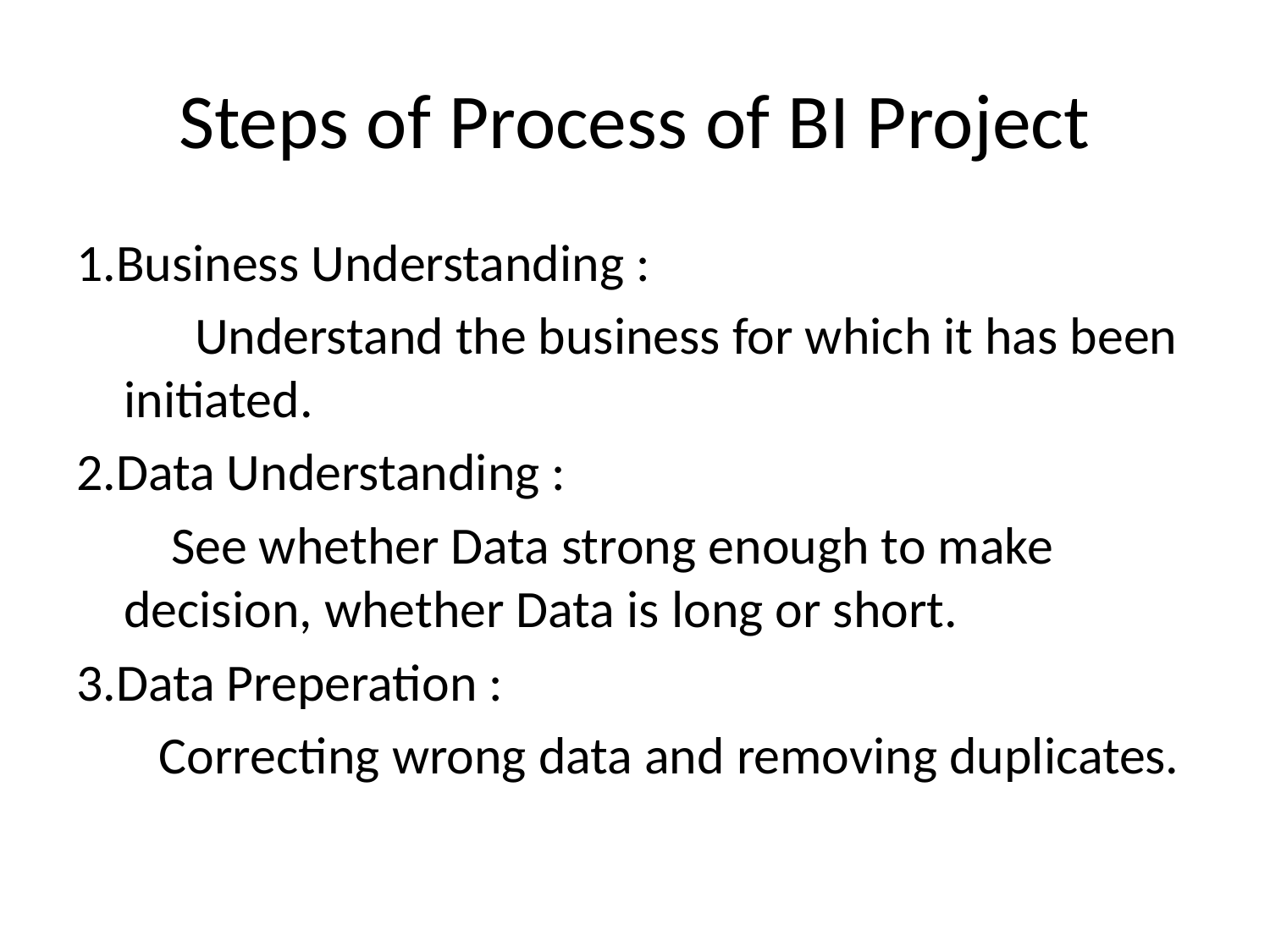

# Steps of Process of BI Project
1.Business Understanding :
          Understand the business for which it has been initiated.
2.Data Understanding :
        See whether Data strong enough to make decision, whether Data is long or short.
3.Data Preperation :
       Correcting wrong data and removing duplicates.